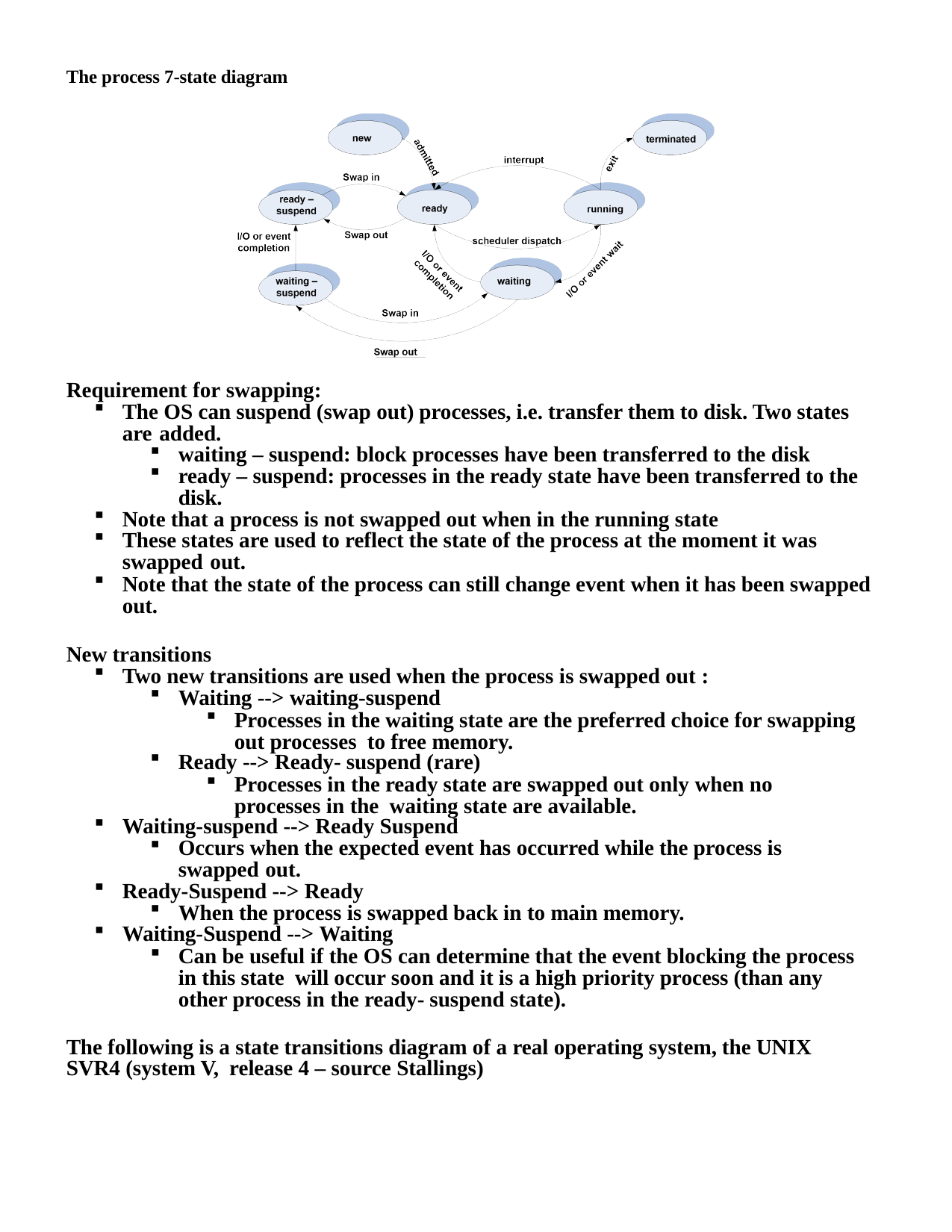

The process 7-state diagram

Requirement for swapping:
The OS can suspend (swap out) processes, i.e. transfer them to disk. Two states are added.
waiting – suspend: block processes have been transferred to the disk
ready – suspend: processes in the ready state have been transferred to the disk.
Note that a process is not swapped out when in the running state
These states are used to reflect the state of the process at the moment it was swapped out.
Note that the state of the process can still change event when it has been swapped out.

New transitions
Two new transitions are used when the process is swapped out :
Waiting --> waiting-suspend
Processes in the waiting state are the preferred choice for swapping out processes  to free memory.
Ready --> Ready- suspend (rare)
Processes in the ready state are swapped out only when no processes in the  waiting state are available.
Waiting-suspend --> Ready Suspend
Occurs when the expected event has occurred while the process is swapped out.
Ready-Suspend --> Ready
When the process is swapped back in to main memory.
Waiting-Suspend --> Waiting
Can be useful if the OS can determine that the event blocking the process in this state  will occur soon and it is a high priority process (than any other process in the ready- suspend state).

The following is a state transitions diagram of a real operating system, the UNIX SVR4 (system V,  release 4 – source Stallings)